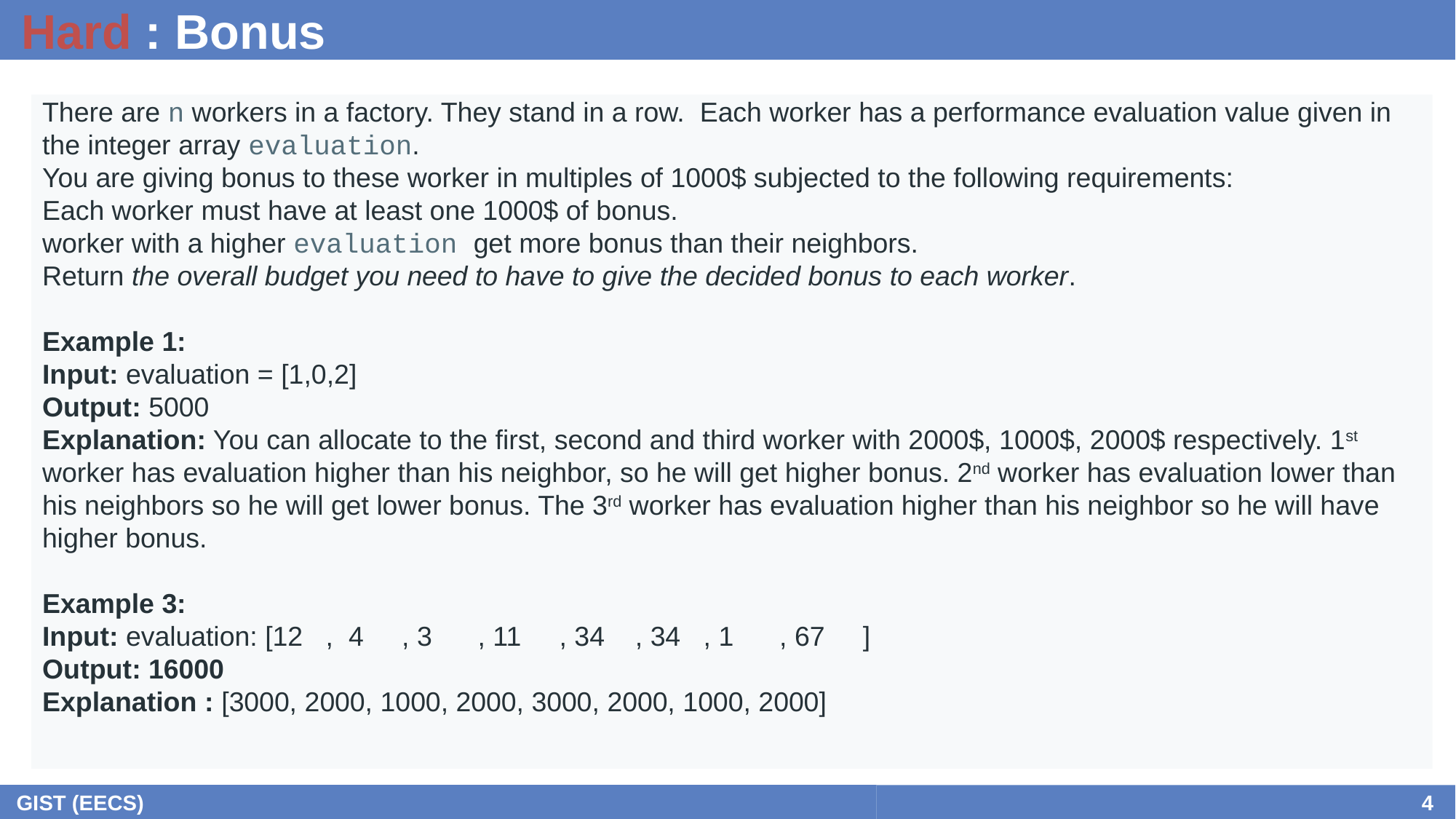

# Hard : Bonus
There are n workers in a factory. They stand in a row.  Each worker has a performance evaluation value given in the integer array evaluation.
You are giving bonus to these worker in multiples of 1000$ subjected to the following requirements:
Each worker must have at least one 1000$ of bonus.
worker with a higher evaluation get more bonus than their neighbors.
Return the overall budget you need to have to give the decided bonus to each worker.

Example 1:
Input: evaluation = [1,0,2]
Output: 5000
Explanation: You can allocate to the first, second and third worker with 2000$, 1000$, 2000$ respectively. 1st worker has evaluation higher than his neighbor, so he will get higher bonus. 2nd worker has evaluation lower than his neighbors so he will get lower bonus. The 3rd worker has evaluation higher than his neighbor so he will have higher bonus.

Example 3:
Input: evaluation: [12   ,  4     , 3      , 11     , 34    , 34   , 1      , 67     ]
Output: 16000
Explanation : [3000, 2000, 1000, 2000, 3000, 2000, 1000, 2000]